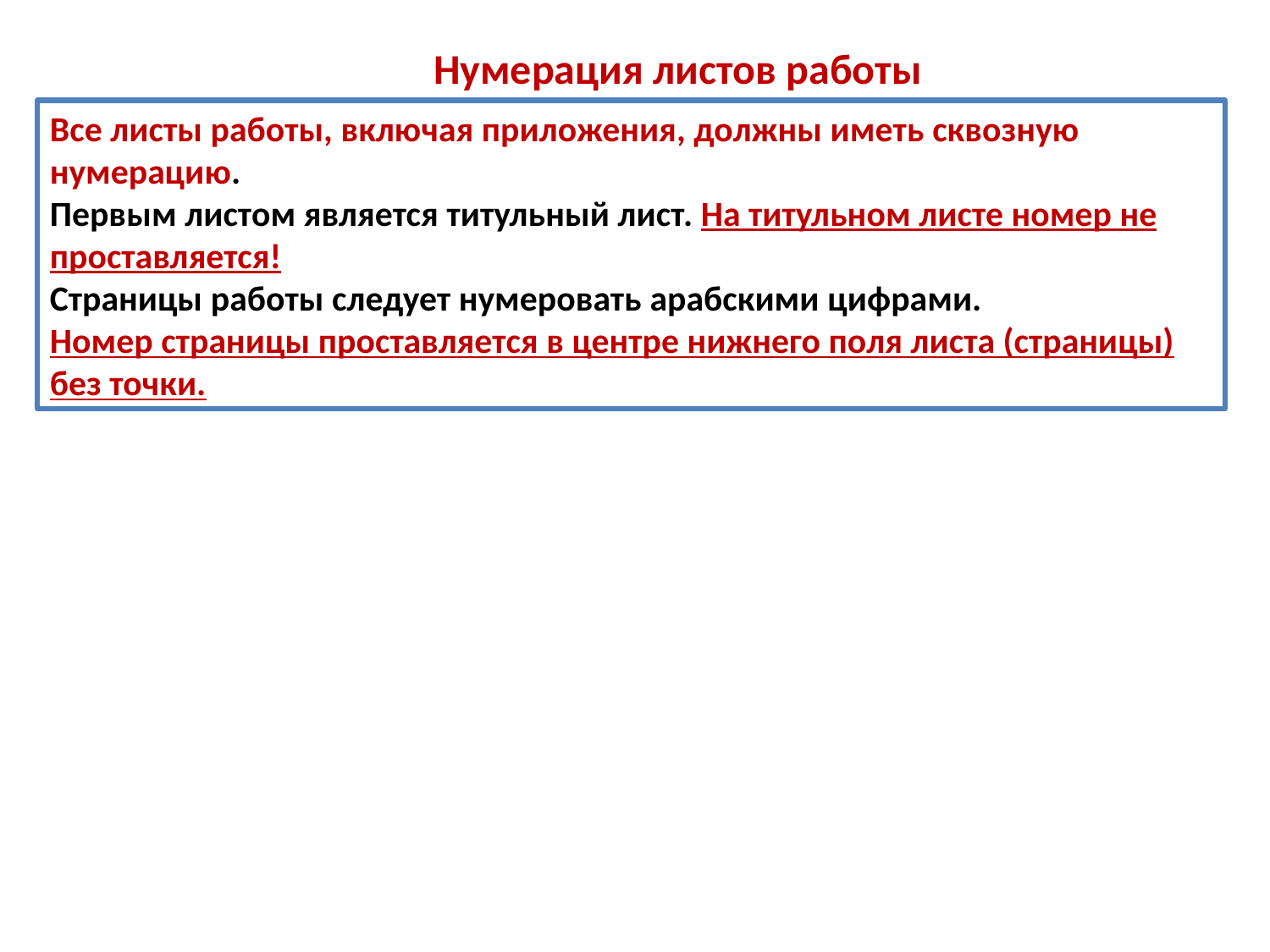

Нумерация листов работы
Все листы работы, включая приложения, должны иметь сквозную нумерацию.
Первым листом является титульный лист. На титульном листе номер не проставляется!
Страницы работы следует нумеровать арабскими цифрами.
Номер страницы проставляется в центре нижнего поля листа (страницы) без точки.